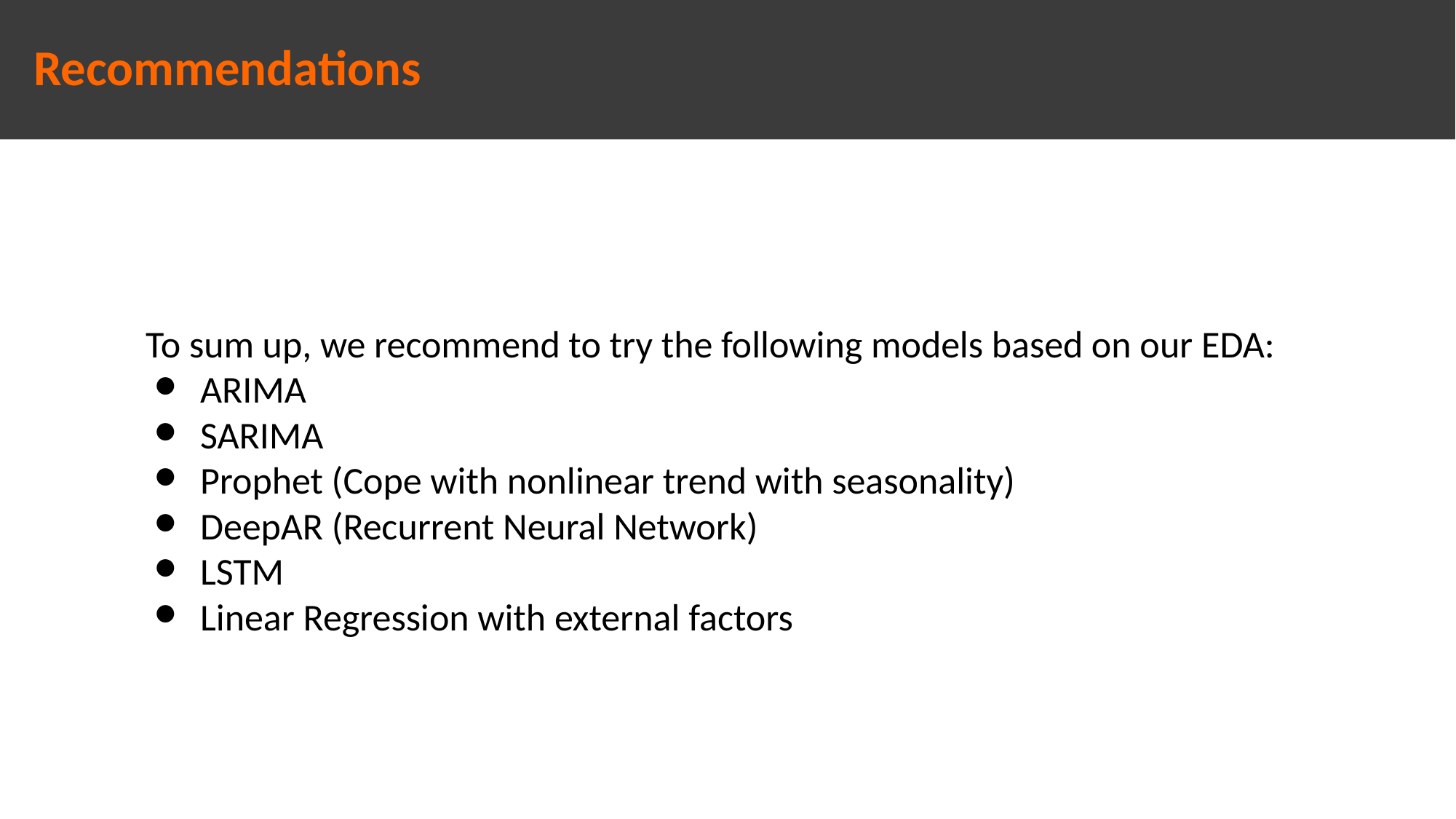

#
Recommendations
To sum up, we recommend to try the following models based on our EDA:
ARIMA
SARIMA
Prophet (Cope with nonlinear trend with seasonality)
DeepAR (Recurrent Neural Network)
LSTM
Linear Regression with external factors